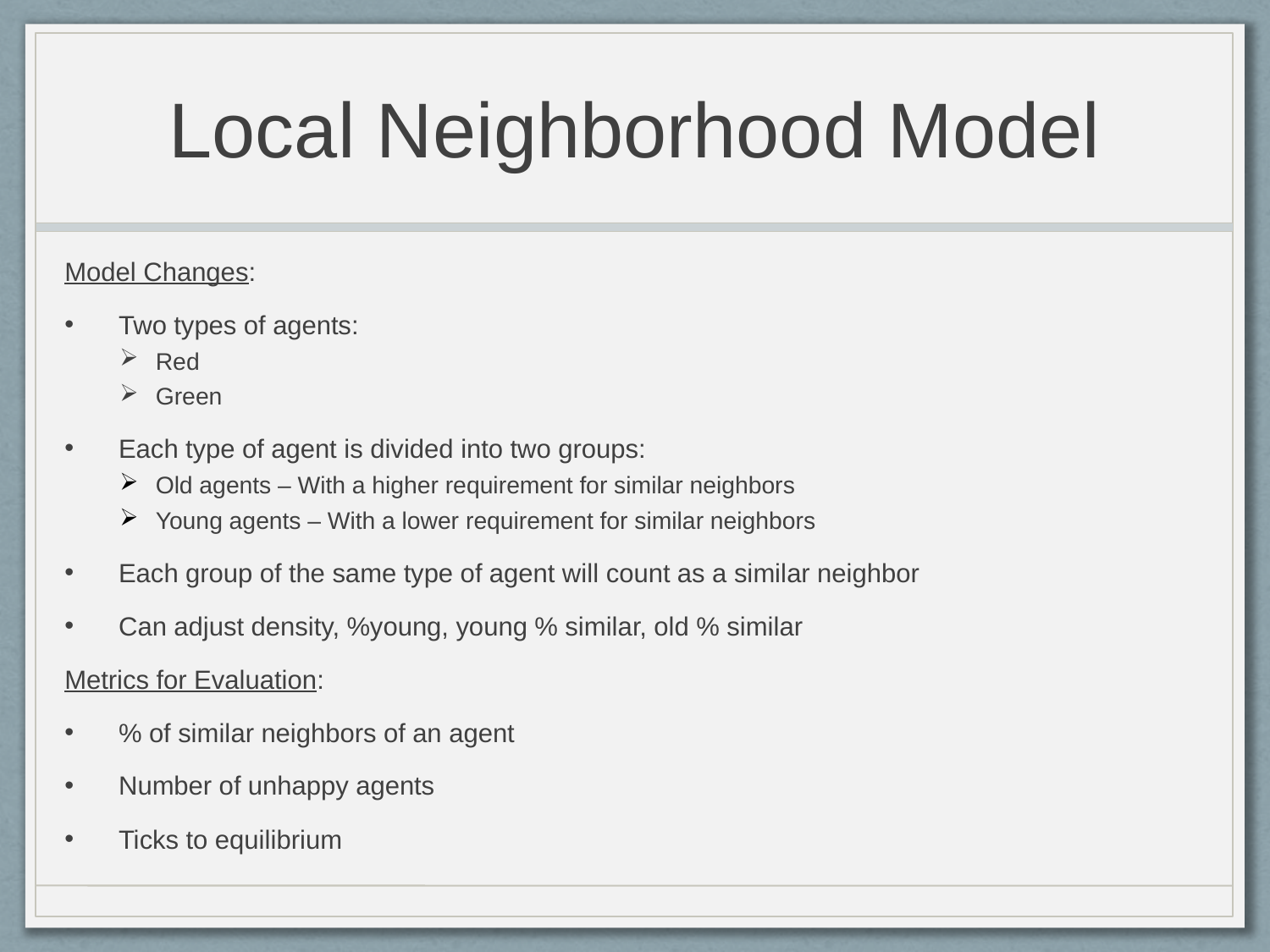

# Local Neighborhood Model
Model Changes:
Two types of agents:
Red
Green
Each type of agent is divided into two groups:
Old agents – With a higher requirement for similar neighbors
Young agents – With a lower requirement for similar neighbors
Each group of the same type of agent will count as a similar neighbor
Can adjust density, %young, young % similar, old % similar
Metrics for Evaluation:
% of similar neighbors of an agent
Number of unhappy agents
Ticks to equilibrium